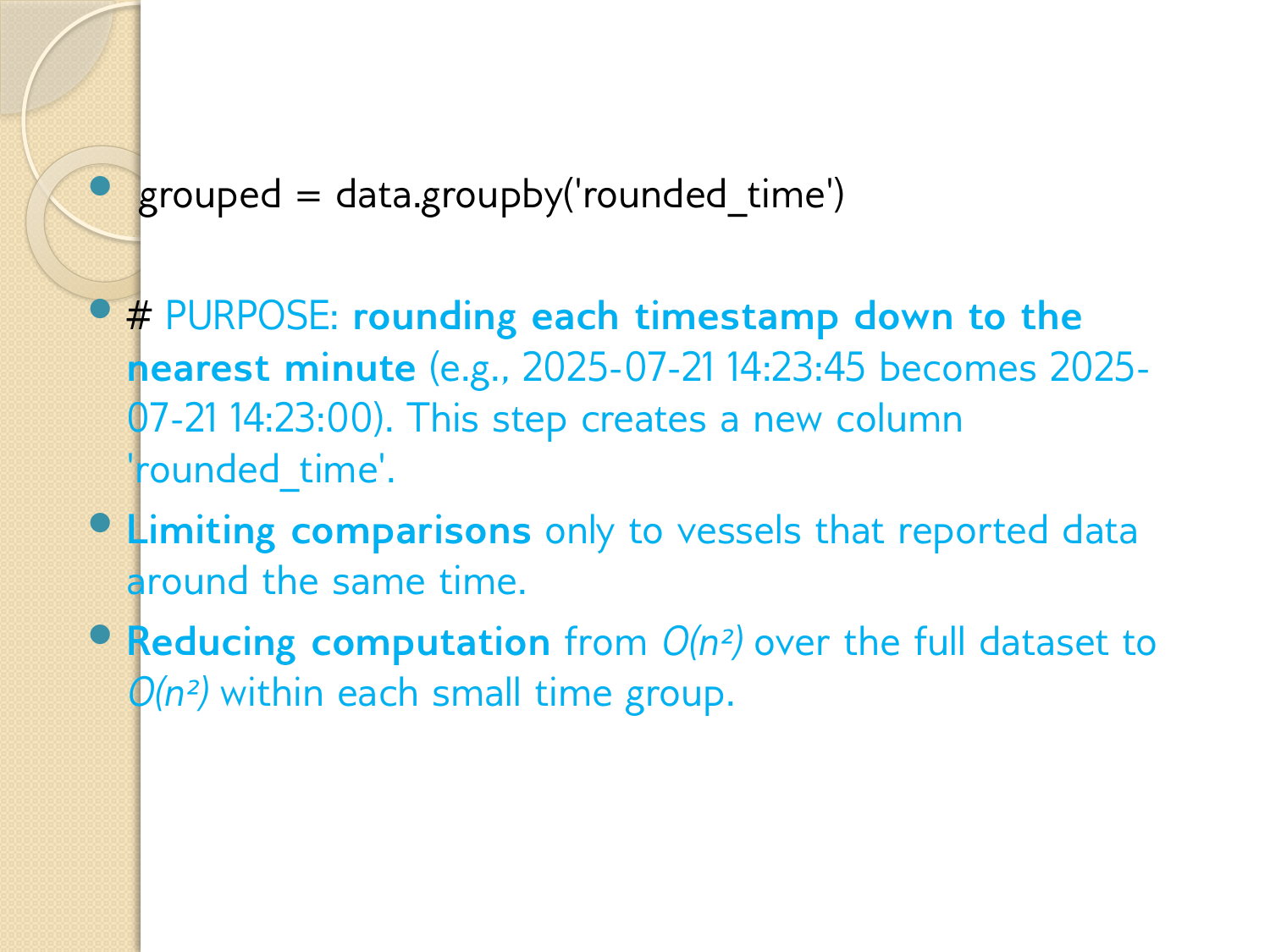

#

 grouped = data.groupby('rounded_time')

# PURPOSE: rounding each timestamp down to the nearest minute (e.g., 2025-07-21 14:23:45 becomes 2025-07-21 14:23:00). This step creates a new column 'rounded_time'.
Limiting comparisons only to vessels that reported data around the same time.
Reducing computation from O(n²) over the full dataset to O(n²) within each small time group.